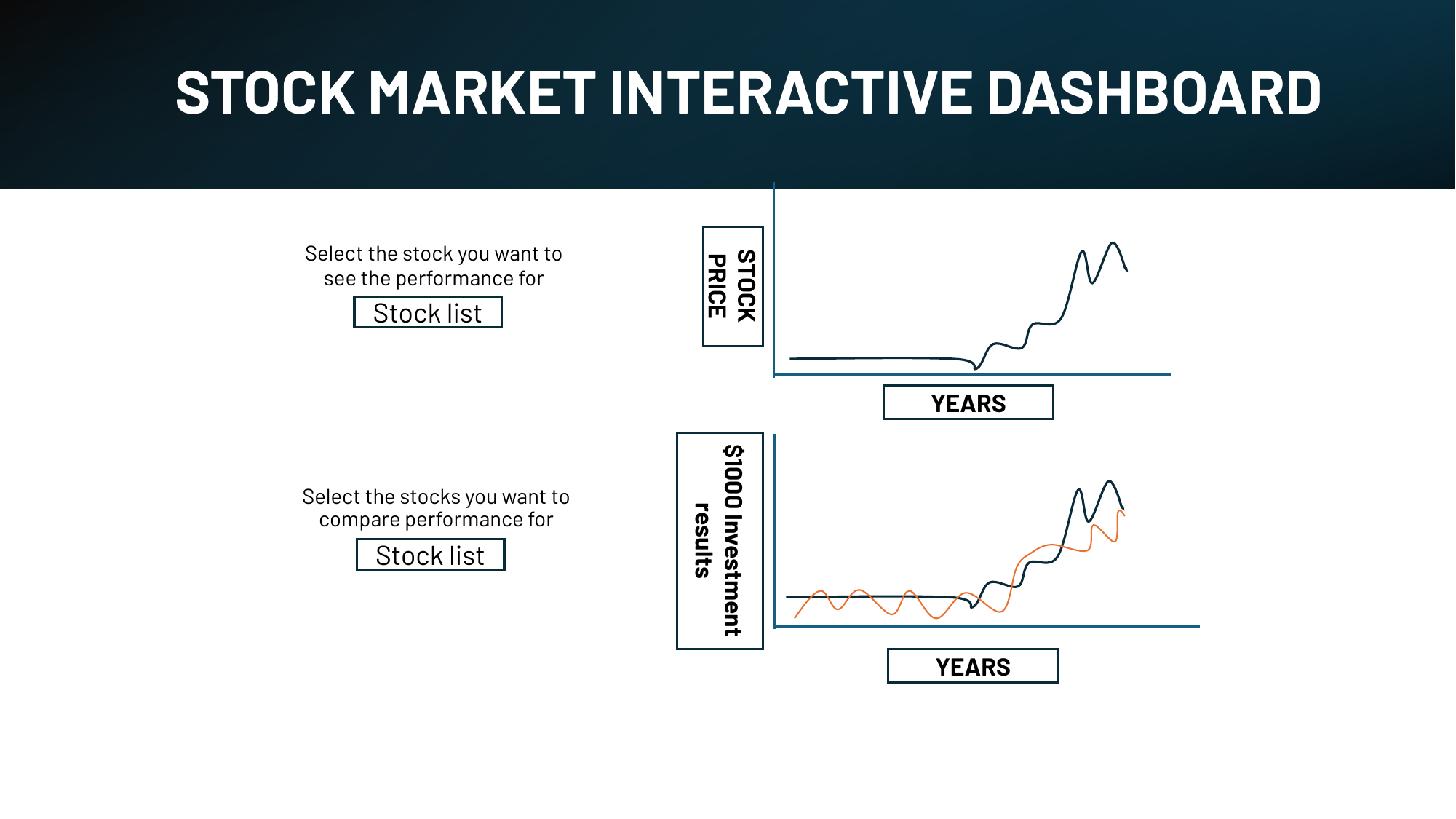

# STOCK MARKET INTERACTIVE DASHBOARD
STOCK PRICE
Select the stock you want to see the performance for

Stock list
YEARS
$1000 Investment results
Select the stocks you want to compare performance for

Stock list
YEARS